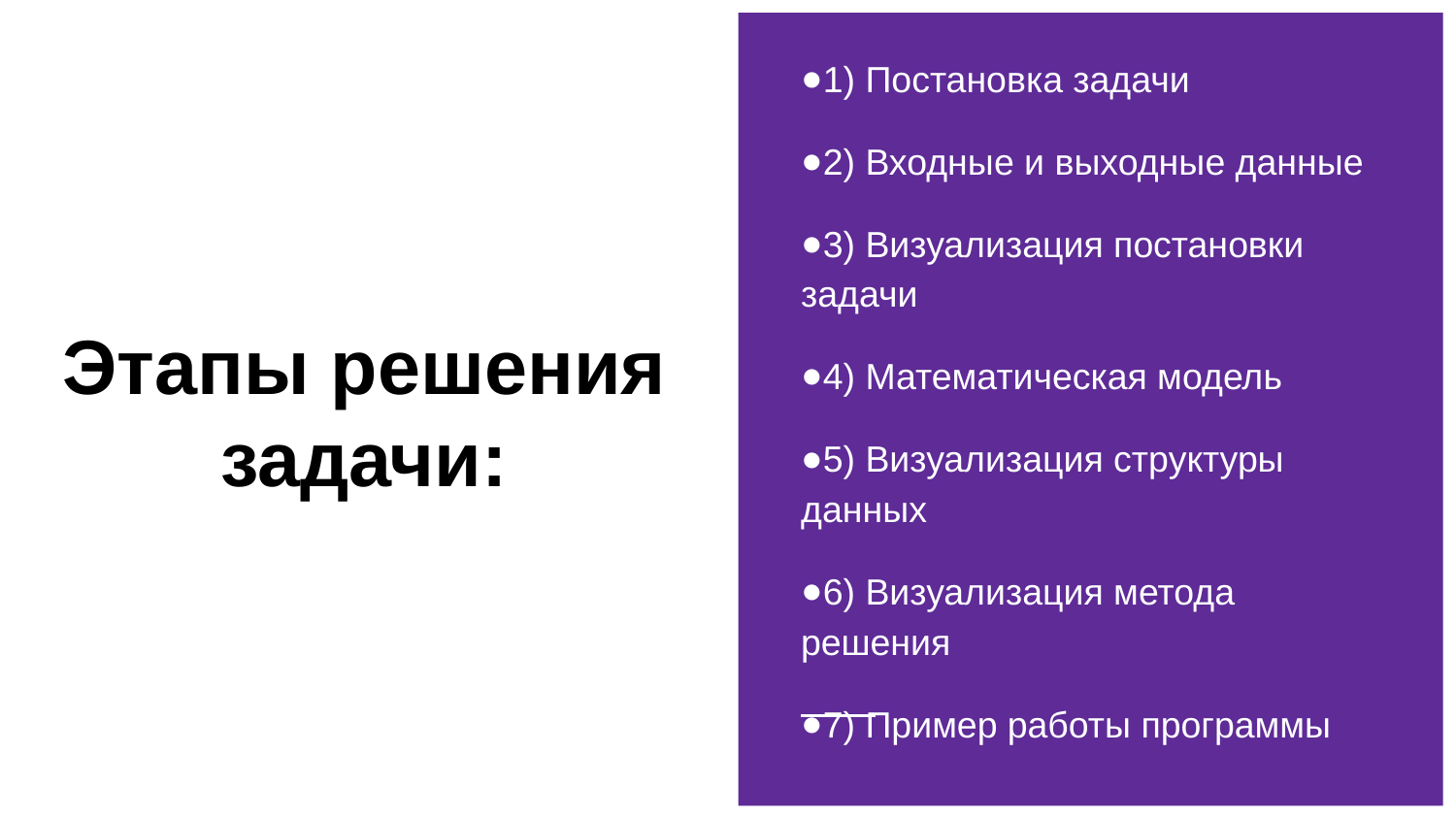

1) Постановка задачи
2) Входные и выходные данные
3) Визуализация постановки задачи
4) Математическая модель
5) Визуализация структуры данных
6) Визуализация метода решения
7) Пример работы программы

# Этапы решения задачи: